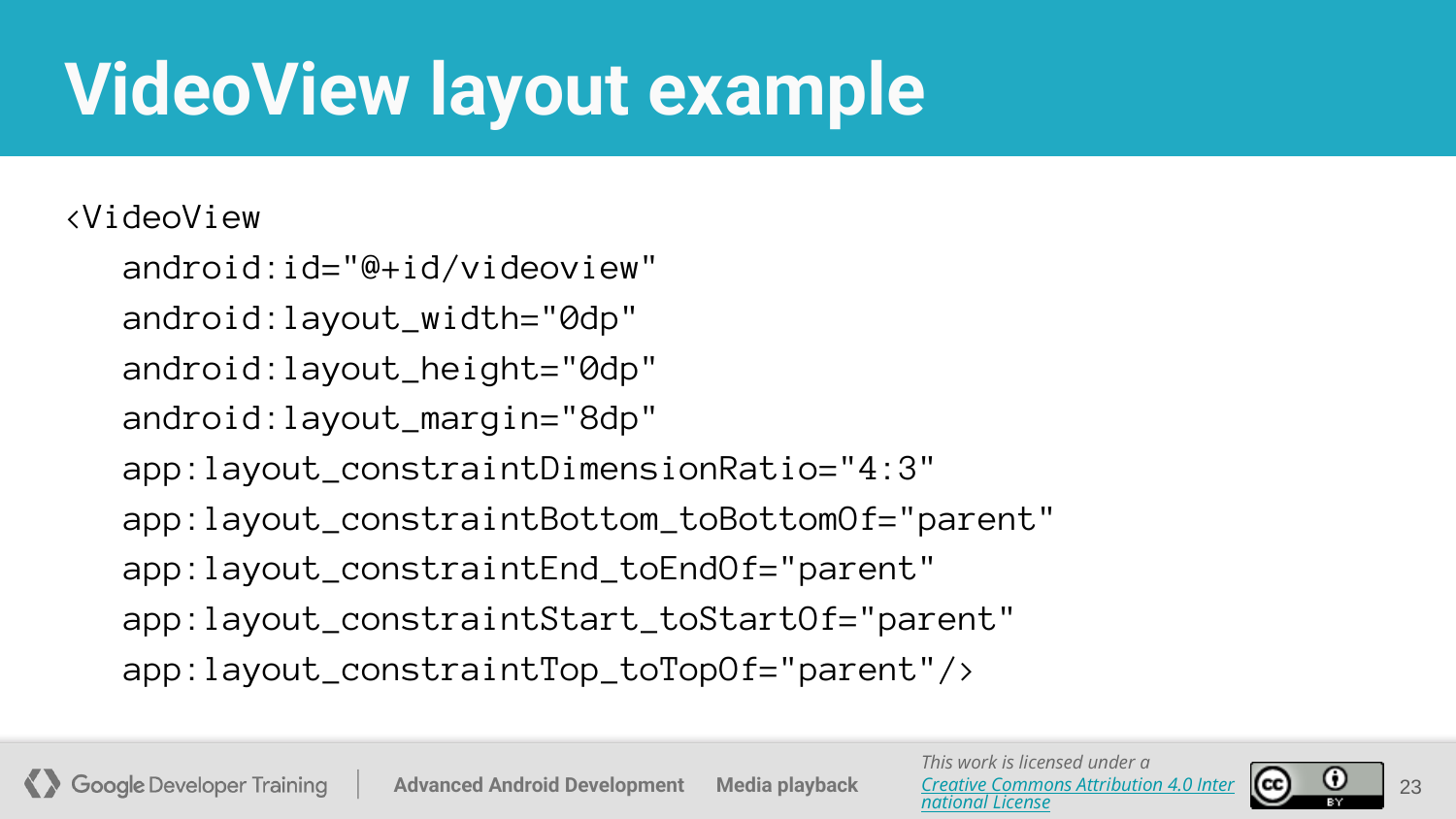

# VideoView layout example
<VideoView
   android:id="@+id/videoview"
   android:layout_width="0dp"
   android:layout_height="0dp"
   android:layout_margin="8dp"
   app:layout_constraintDimensionRatio="4:3"
   app:layout_constraintBottom_toBottomOf="parent"
   app:layout_constraintEnd_toEndOf="parent"
   app:layout_constraintStart_toStartOf="parent"
   app:layout_constraintTop_toTopOf="parent"/>
23